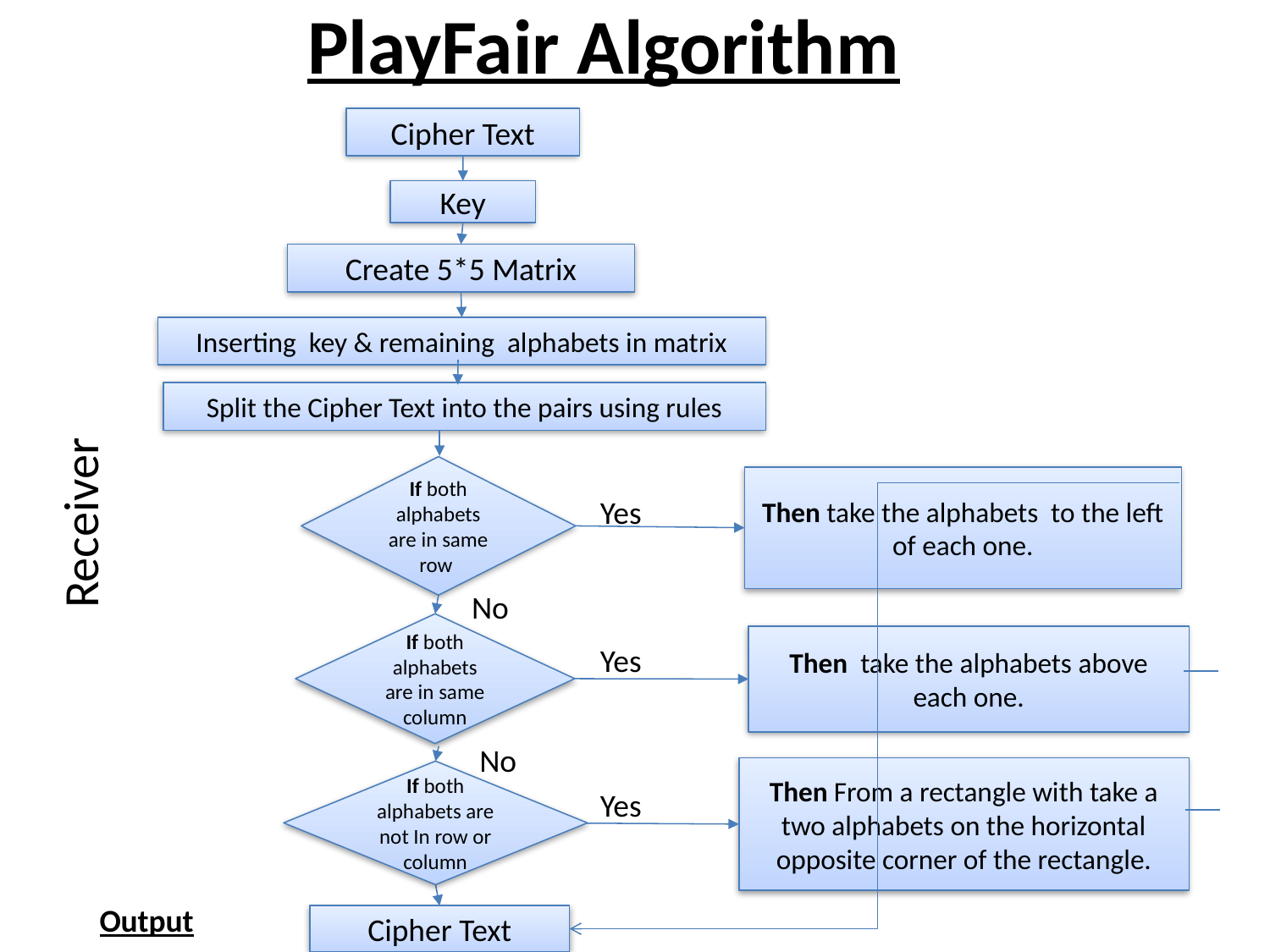

# PlayFair Algorithm

Cipher Text

Key
Create 5*5 Matrix
Inserting  key & remaining  alphabets in matrix
Split the Cipher Text into the pairs using rules
Receiver
If both alphabets are in same row
Then take the alphabets  to the left of each one.
Yes
No
If both alphabets are in same column
Then  take the alphabets above each one.
Yes
No
Then From a rectangle with take a two alphabets on the horizontal opposite corner of the rectangle.
If both alphabets are not In row or column
Yes
Output
Cipher Text